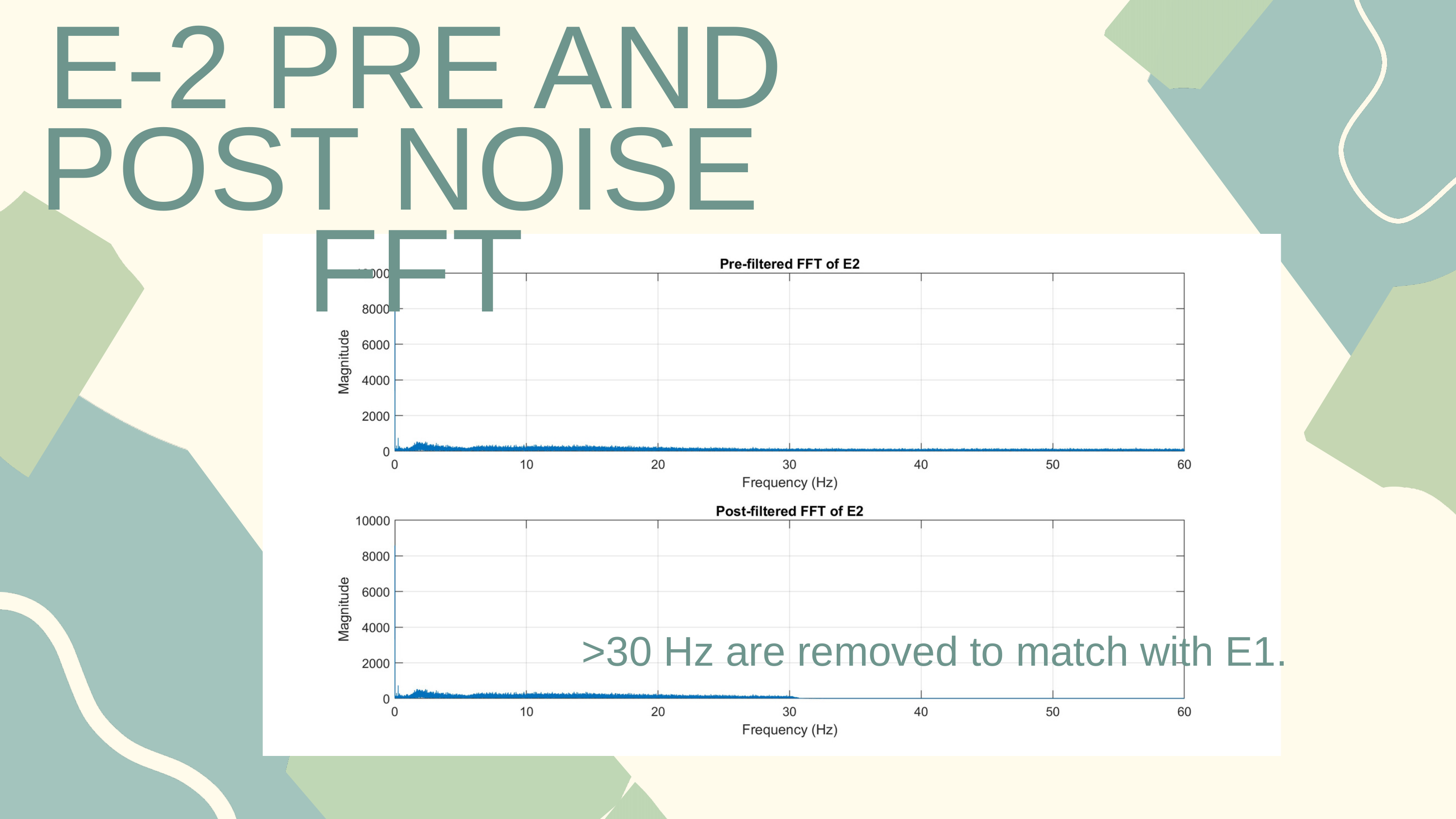

E-2 PRE AND POST NOISE  FFT

>30 Hz are removed to match with E1.